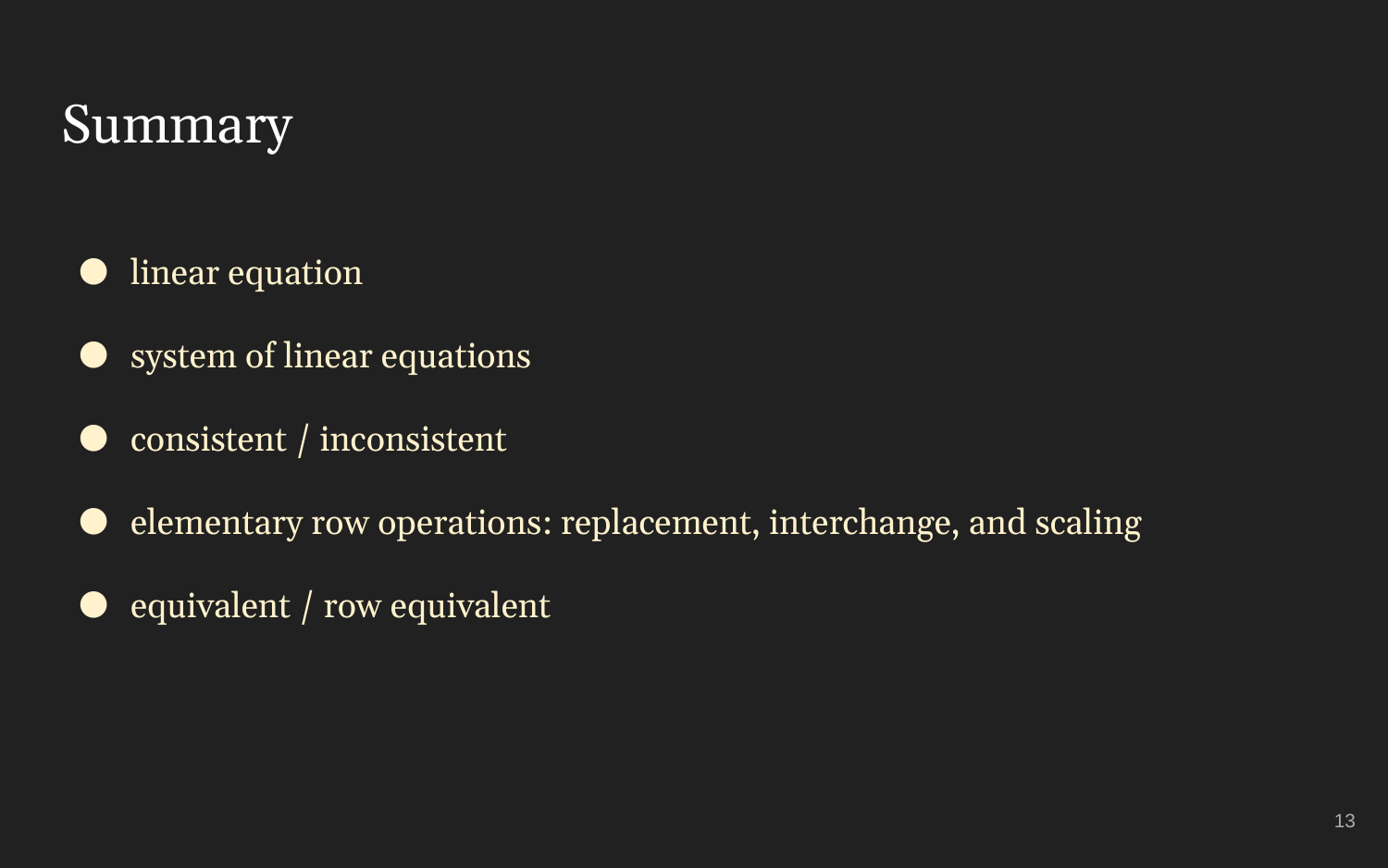

# Summary
linear equation
system of linear equations
consistent / inconsistent
elementary row operations: replacement, interchange, and scaling
equivalent / row equivalent
13